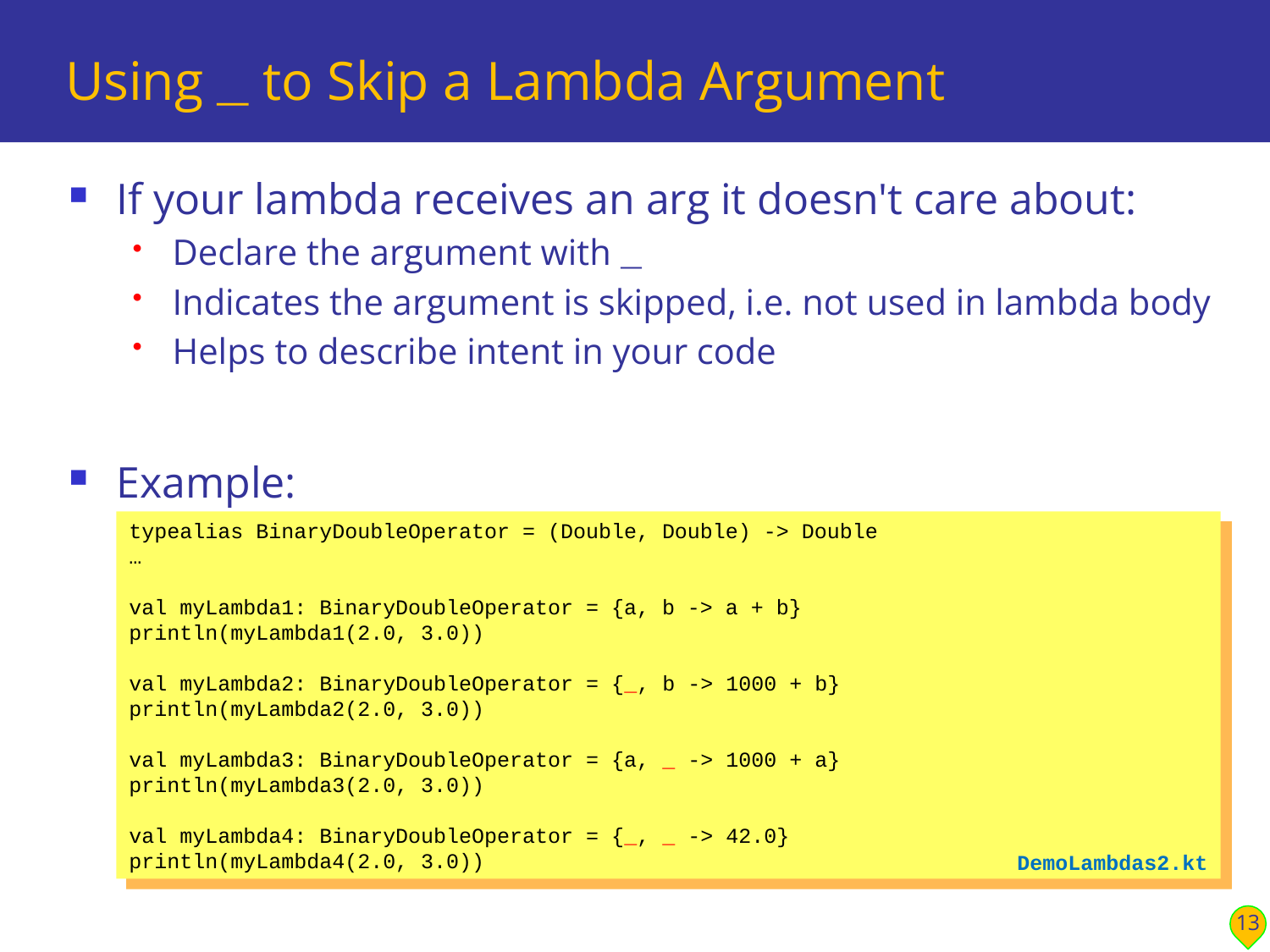

# Using _ to Skip a Lambda Argument
If your lambda receives an arg it doesn't care about:
Declare the argument with _
Indicates the argument is skipped, i.e. not used in lambda body
Helps to describe intent in your code

Example:
typealias BinaryDoubleOperator = (Double, Double) -> Double
…

val myLambda1: BinaryDoubleOperator = {a, b -> a + b}
println(myLambda1(2.0, 3.0))

val myLambda2: BinaryDoubleOperator = {_, b -> 1000 + b}
println(myLambda2(2.0, 3.0))

val myLambda3: BinaryDoubleOperator = {a, _ -> 1000 + a}
println(myLambda3(2.0, 3.0))

val myLambda4: BinaryDoubleOperator = {_, _ -> 42.0}
println(myLambda4(2.0, 3.0))
DemoLambdas2.kt
13